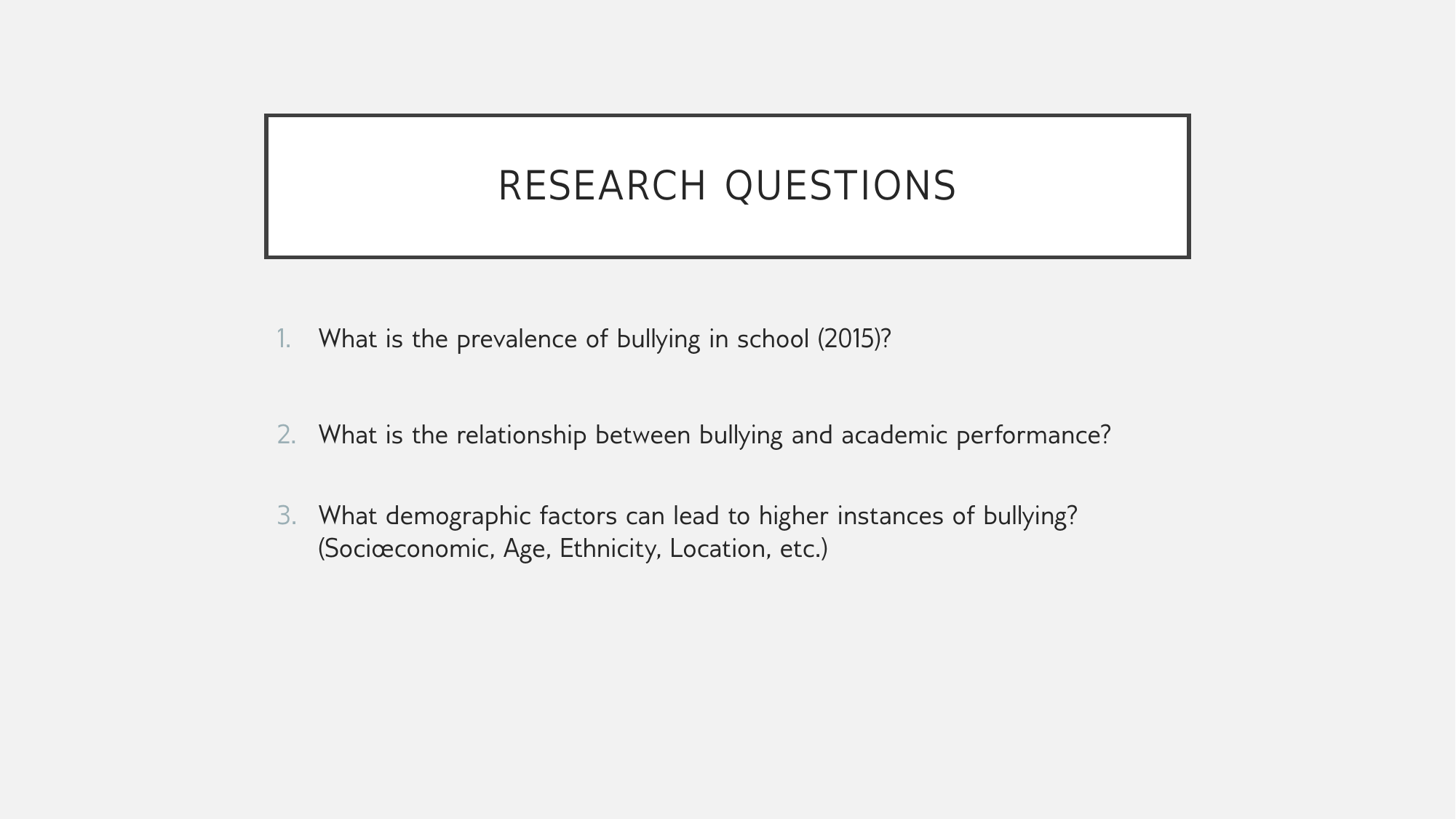

# Research questions
What is the prevalence of bullying in school (2015)?

What is the relationship between bullying and academic performance?
What demographic factors can lead to higher instances of bullying? (Socioeconomic, Age, Ethnicity, Location, etc.)